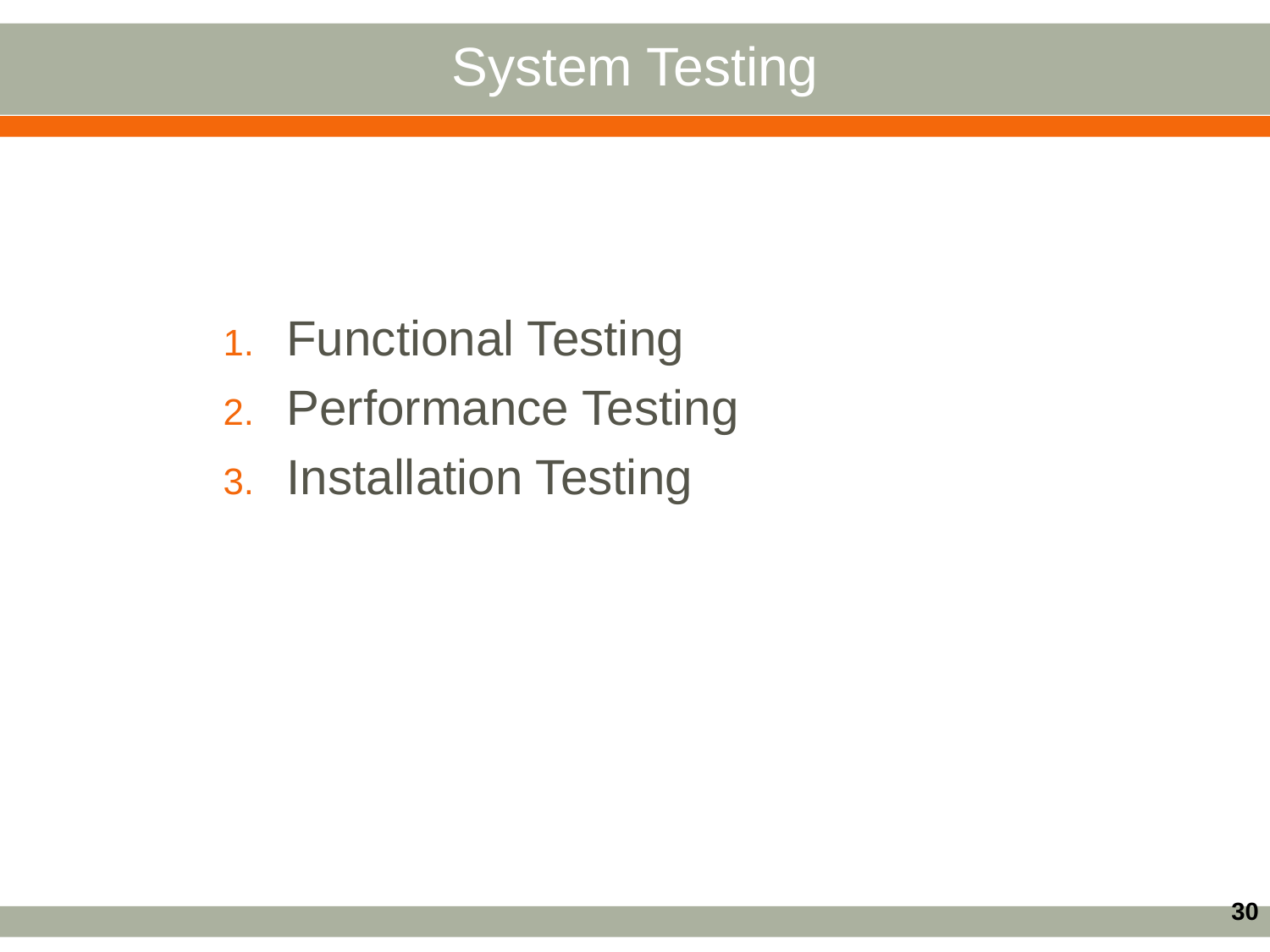

System Testing
Functional Testing
Performance Testing
Installation Testing
30